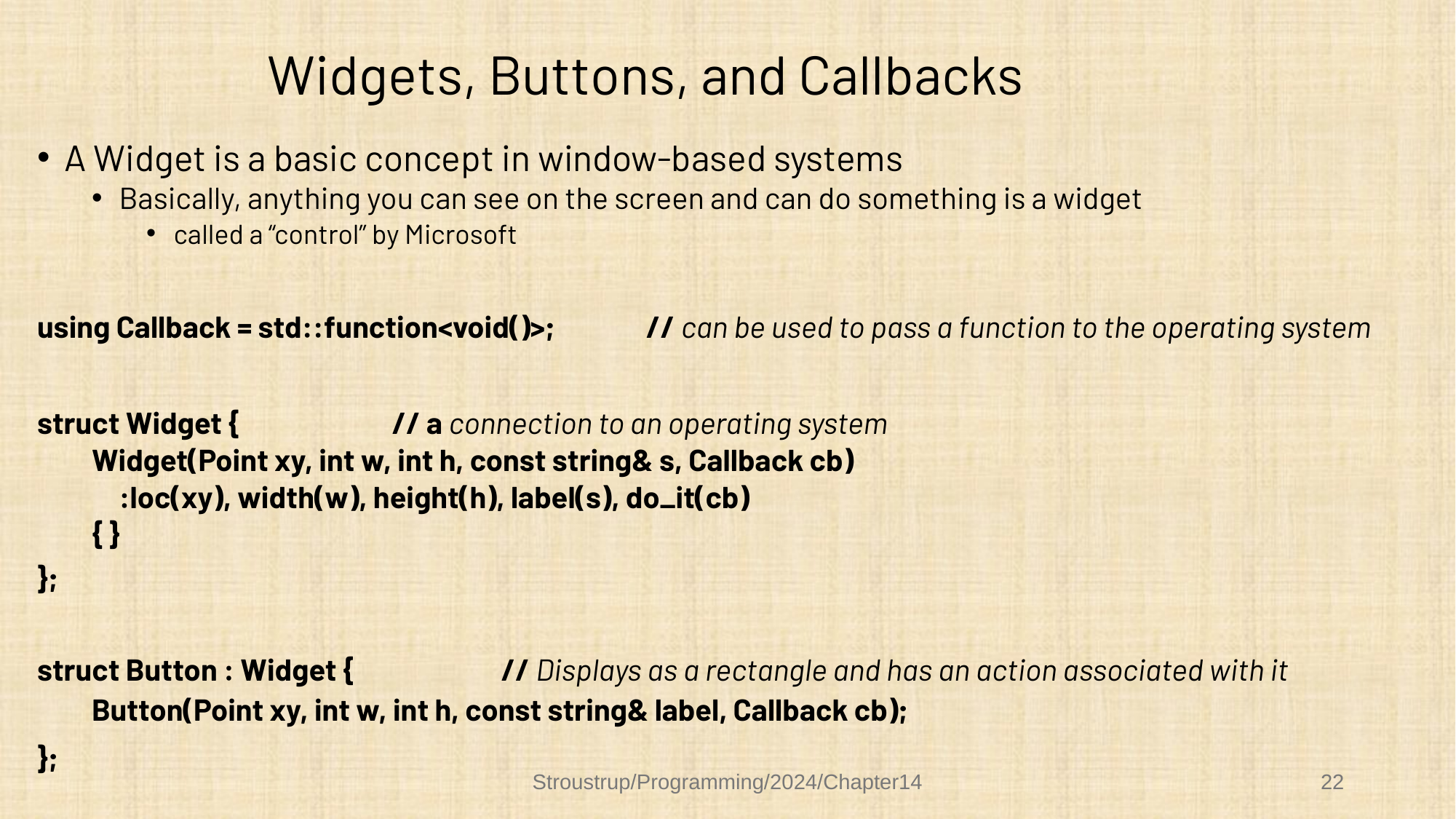

Widgets, Buttons, and Callbacks
A Widget is a basic concept in window-based systems
Basically, anything you can see on the screen and can do something is a widget
called a “control” by Microsoft

using Callback = std::function<void()>;	      // can be used to pass a function to the operating system

struct Widget {		// a connection to an operating system
Widget(Point xy, int w, int h, const string& s, Callback cb)
	:loc(xy), width(w), height(h), label(s), do_it(cb)
{ }
};

struct Button : Widget {		// Displays as a rectangle and has an action associated with it
Button(Point xy, int w, int h, const string& label, Callback cb);
};

Stroustrup/Programming/2024/Chapter14
22